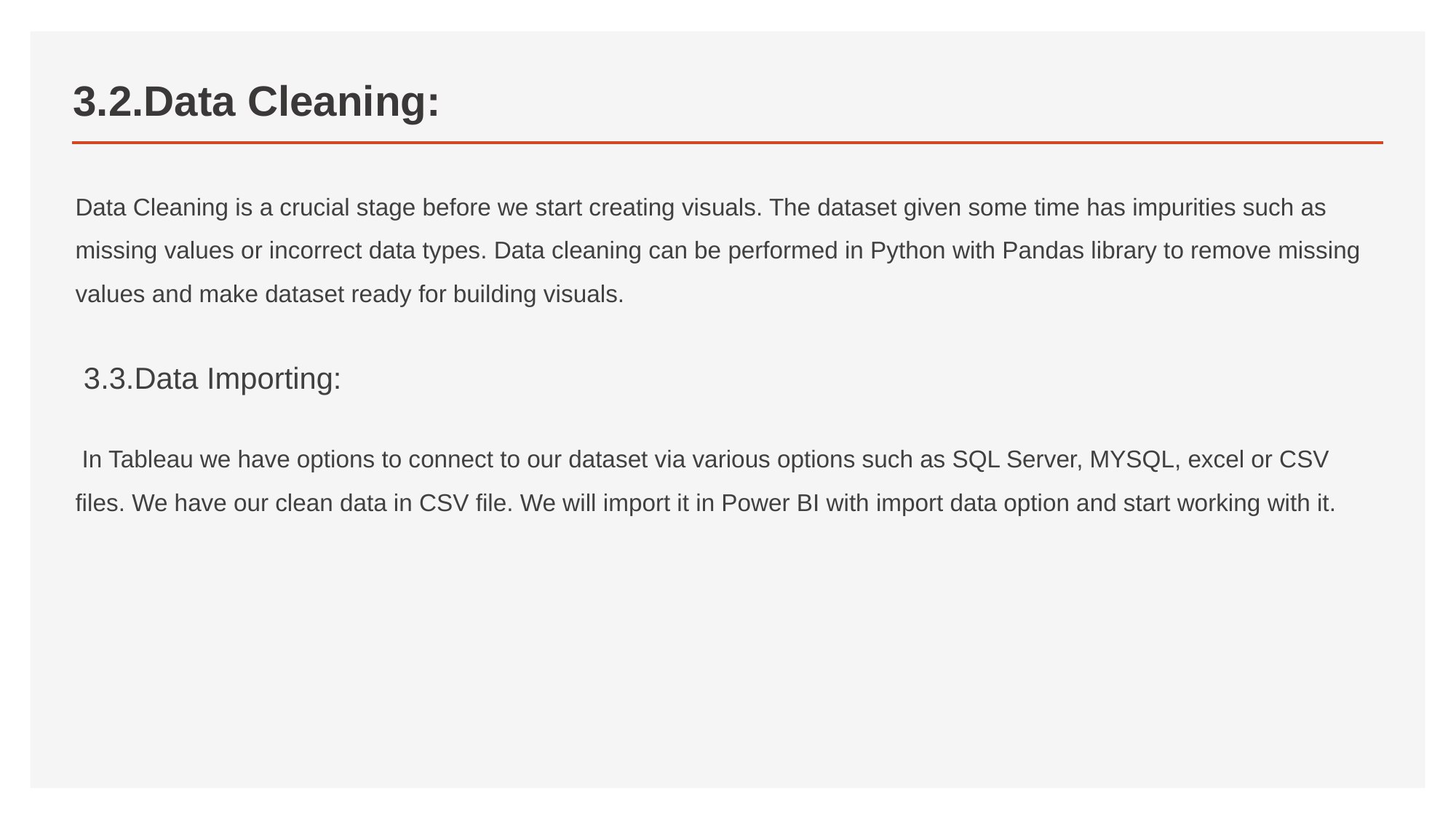

# 3.2.Data Cleaning:
Data Cleaning is a crucial stage before we start creating visuals. The dataset given some time has impurities such as missing values or incorrect data types. Data cleaning can be performed in Python with Pandas library to remove missing values and make dataset ready for building visuals.
 3.3.Data Importing:
 In Tableau we have options to connect to our dataset via various options such as SQL Server, MYSQL, excel or CSV files. We have our clean data in CSV file. We will import it in Power BI with import data option and start working with it.